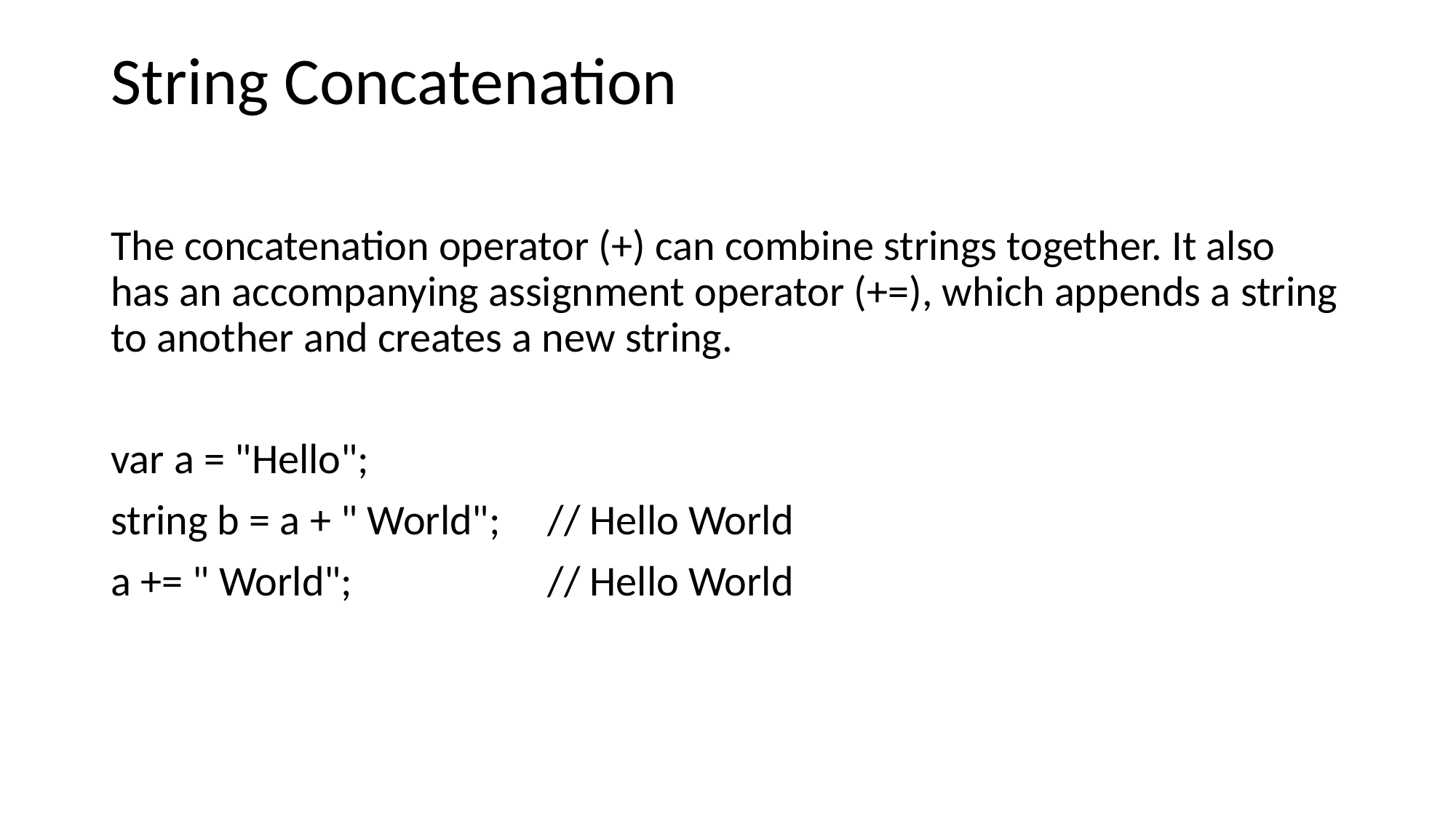

# String Concatenation
The concatenation operator (+) can combine strings together. It also has an accompanying assignment operator (+=), which appends a string to another and creates a new string.

var a = "Hello";
string b = a + " World"; 	// Hello World
a += " World"; 		// Hello World